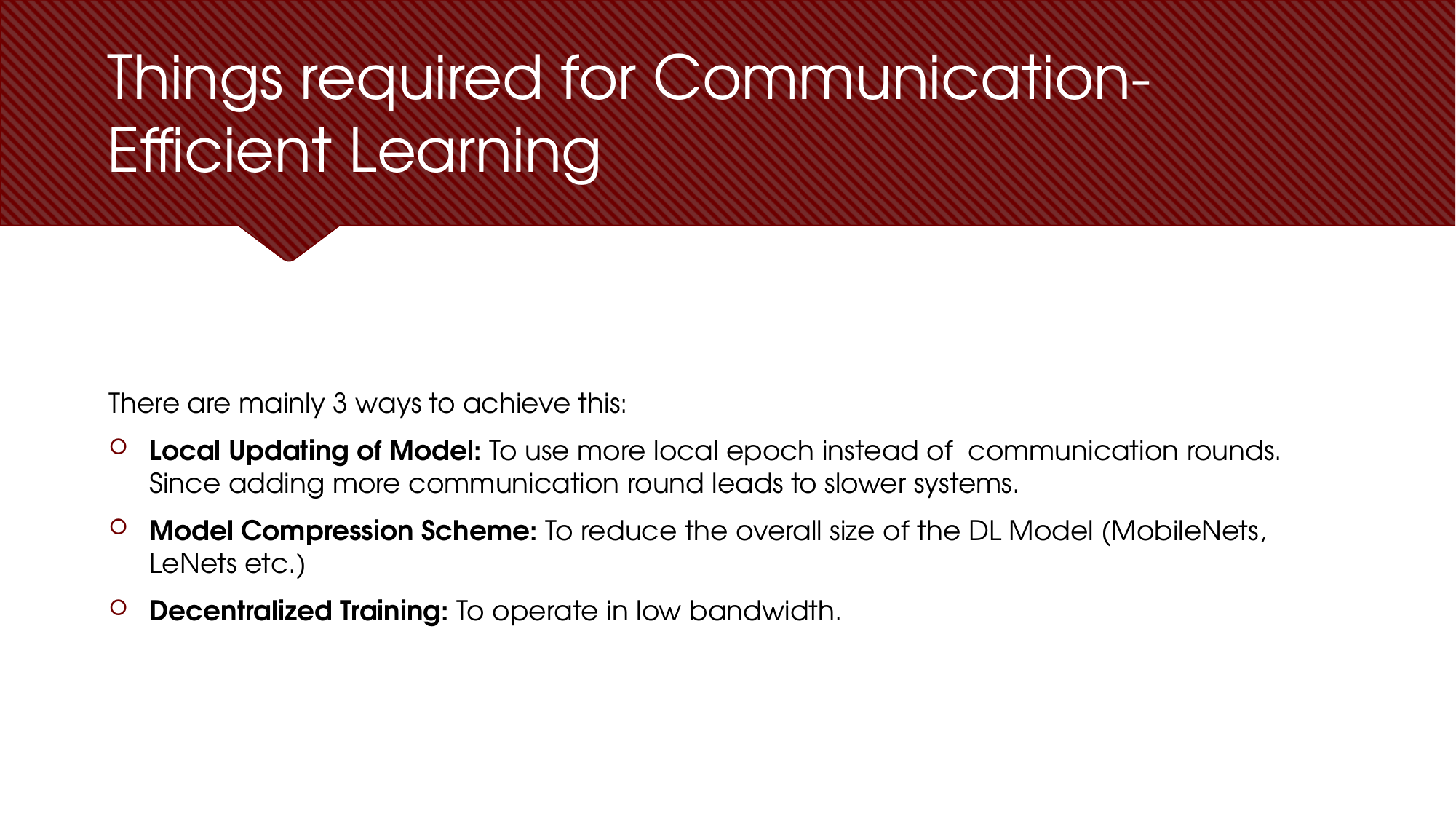

# Things required for Communication-Efficient Learning

There are mainly 3 ways to achieve this:
Local Updating of Model: To use more local epoch instead of  communication rounds. Since adding more communication round leads to slower systems.
Model Compression Scheme: To reduce the overall size of the DL Model (MobileNets, LeNets etc.)
Decentralized Training: To operate in low bandwidth.